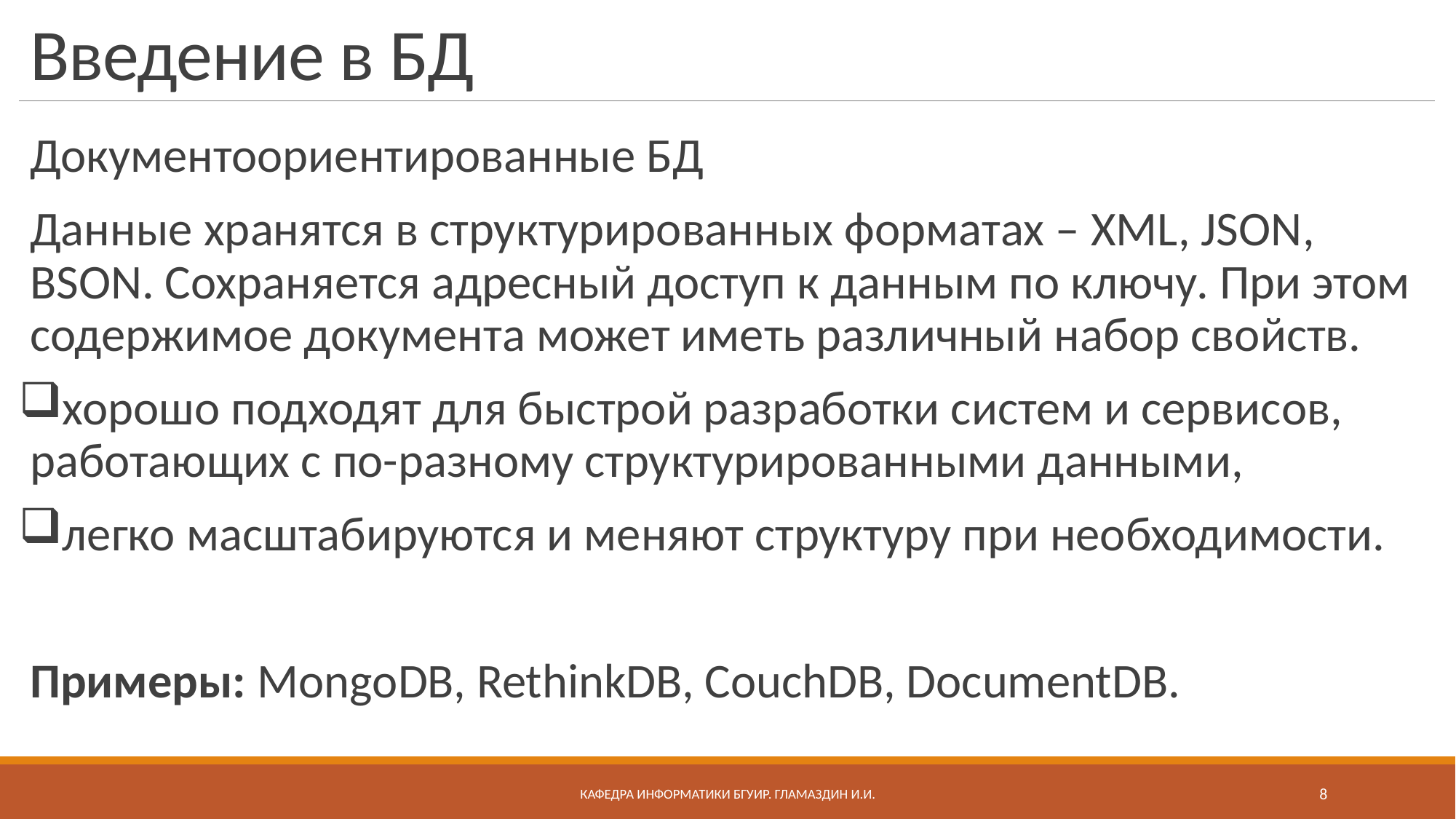

# Введение в БД
Документоориентированные БД
Данные хранятся в структурированных форматах – XML, JSON, BSON. Сохраняется адресный доступ к данным по ключу. При этом содержимое документа может иметь различный набор свойств.
хорошо подходят для быстрой разработки систем и сервисов, работающих с по-разному структурированными данными,
легко масштабируются и меняют структуру при необходимости.

Примеры: MongoDB, RethinkDB, CouchDB, DocumentDB.

Кафедра информатики бгуир. Гламаздин И.и.
8